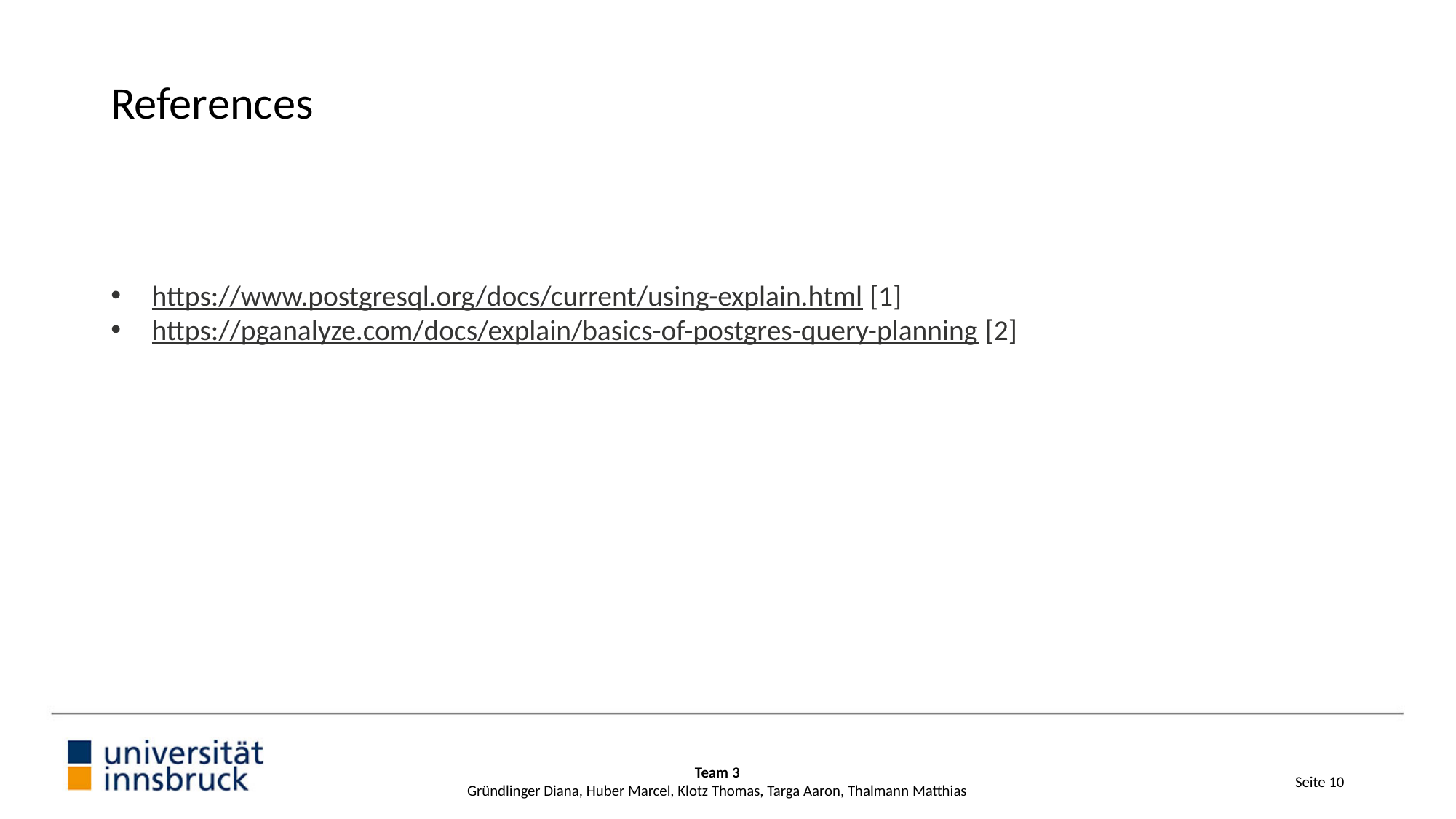

# References
https://www.postgresql.org/docs/current/using-explain.html [1]
https://pganalyze.com/docs/explain/basics-of-postgres-query-planning [2]
Team 3
Gründlinger Diana, Huber Marcel, Klotz Thomas, Targa Aaron, Thalmann Matthias
Seite 10